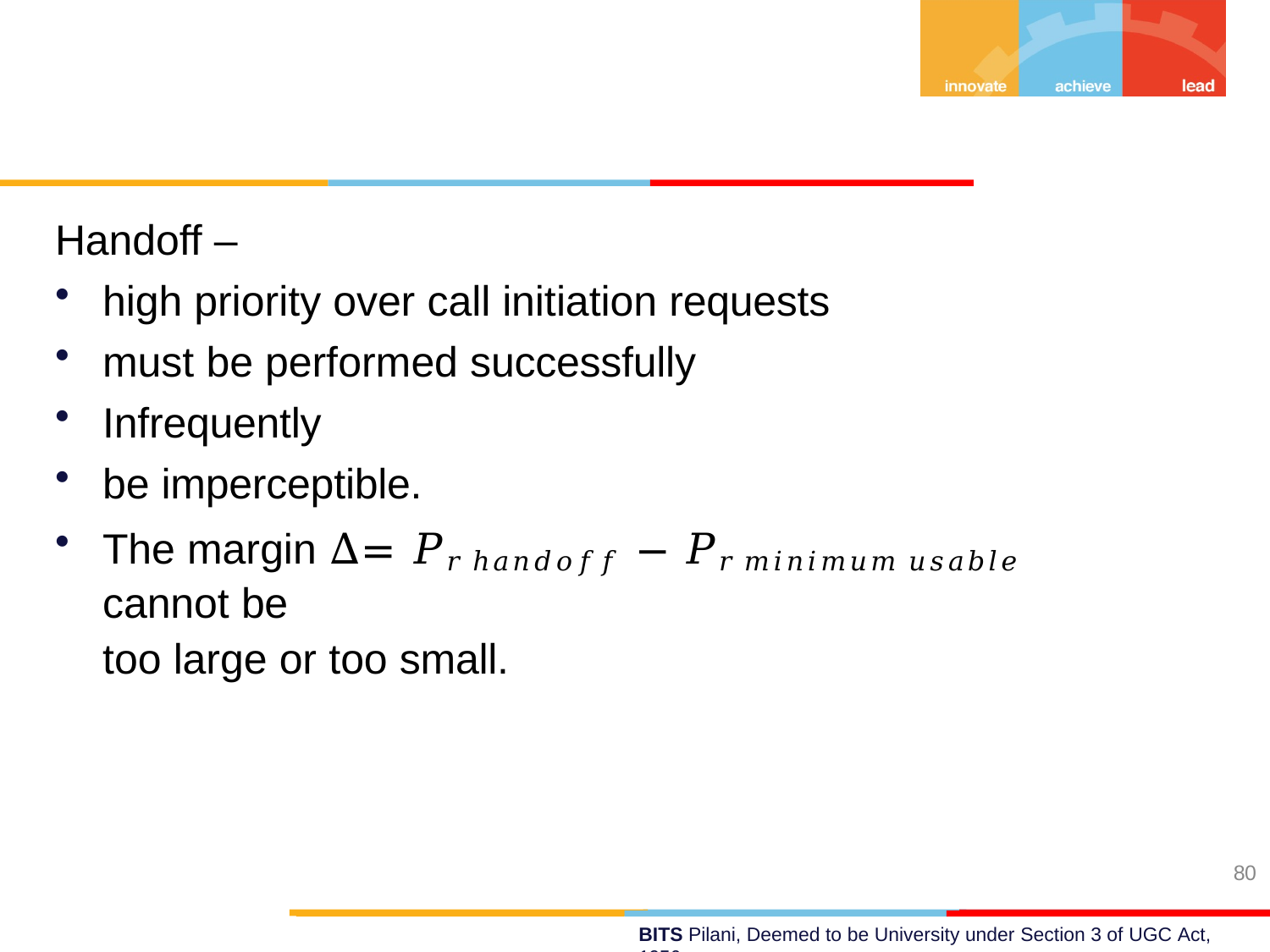

Handoff –
high priority over call initiation requests
must be performed successfully
Infrequently
be imperceptible.
The margin ∆= 𝑃𝑟 ℎ𝑎𝑛𝑑𝑜𝑓𝑓 − 𝑃𝑟 𝑚𝑖𝑛𝑖𝑚𝑢𝑚 𝑢𝑠𝑎𝑏𝑙𝑒 cannot be
too large or too small.
80
BITS Pilani, Deemed to be University under Section 3 of UGC Act, 1956